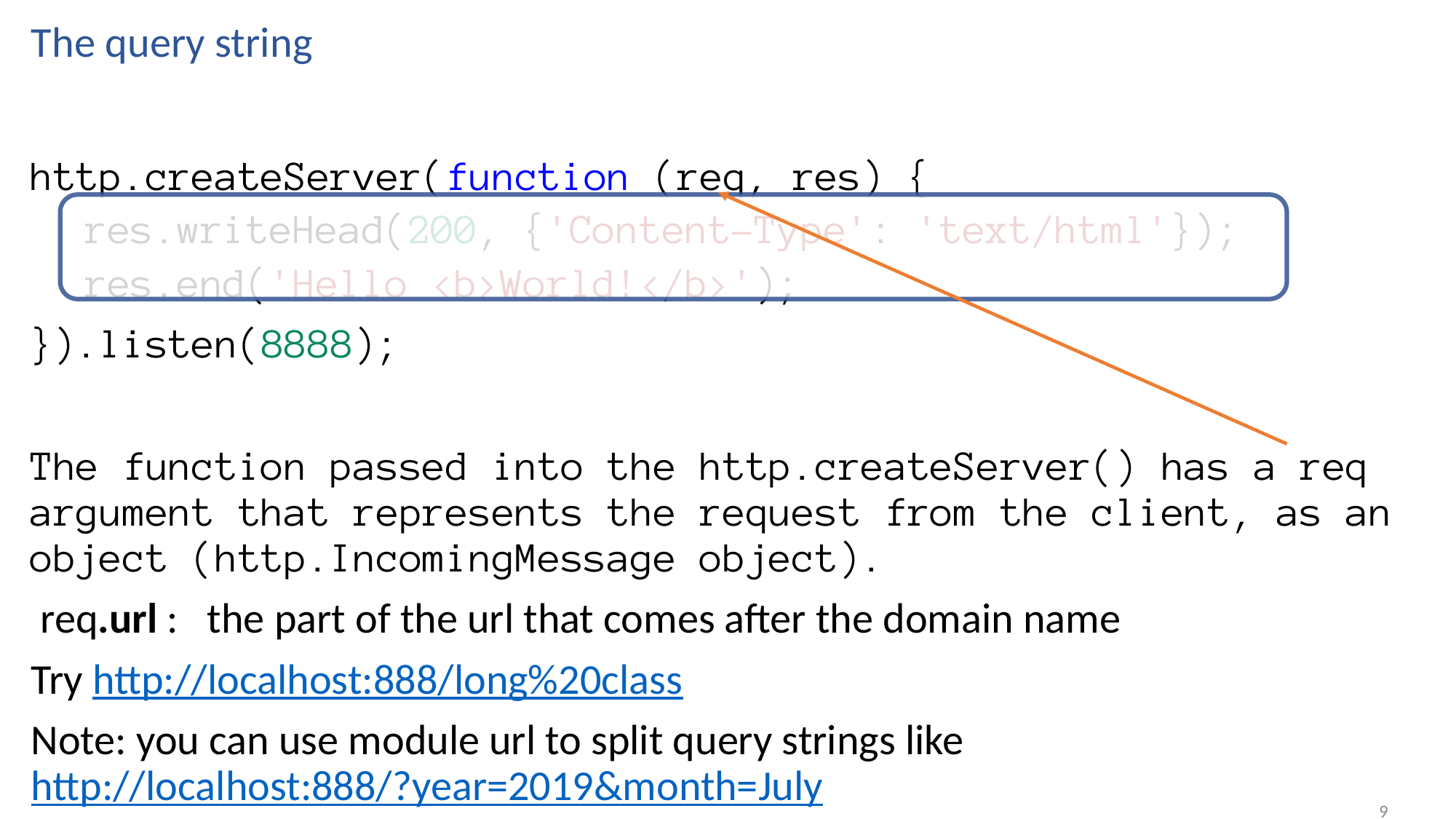

# The query string

http.createServer(function (req, res) {
res.writeHead(200, {'Content-Type': 'text/html'});
res.end('Hello <b>World!</b>');
}).listen(8888);

The function passed into the http.createServer() has a req argument that represents the request from the client, as an object (http.IncomingMessage object).
 req.url :   the part of the url that comes after the domain name
Try http://localhost:888/long%20class
Note: you can use module url to split query strings like http://localhost:888/?year=2019&month=July

9